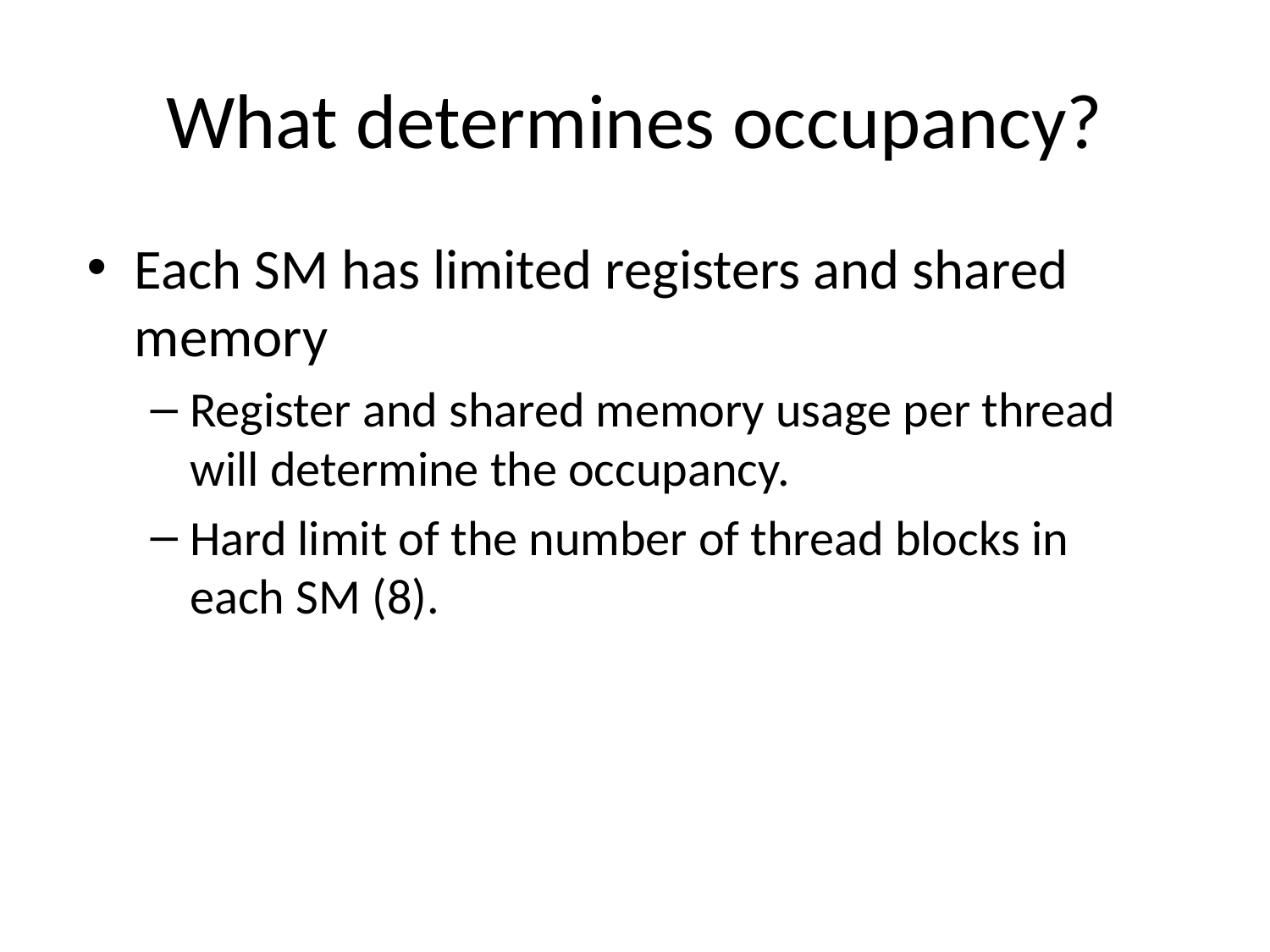

# What determines occupancy?
Each SM has limited registers and shared memory
Register and shared memory usage per thread will determine the occupancy.
Hard limit of the number of thread blocks in each SM (8).